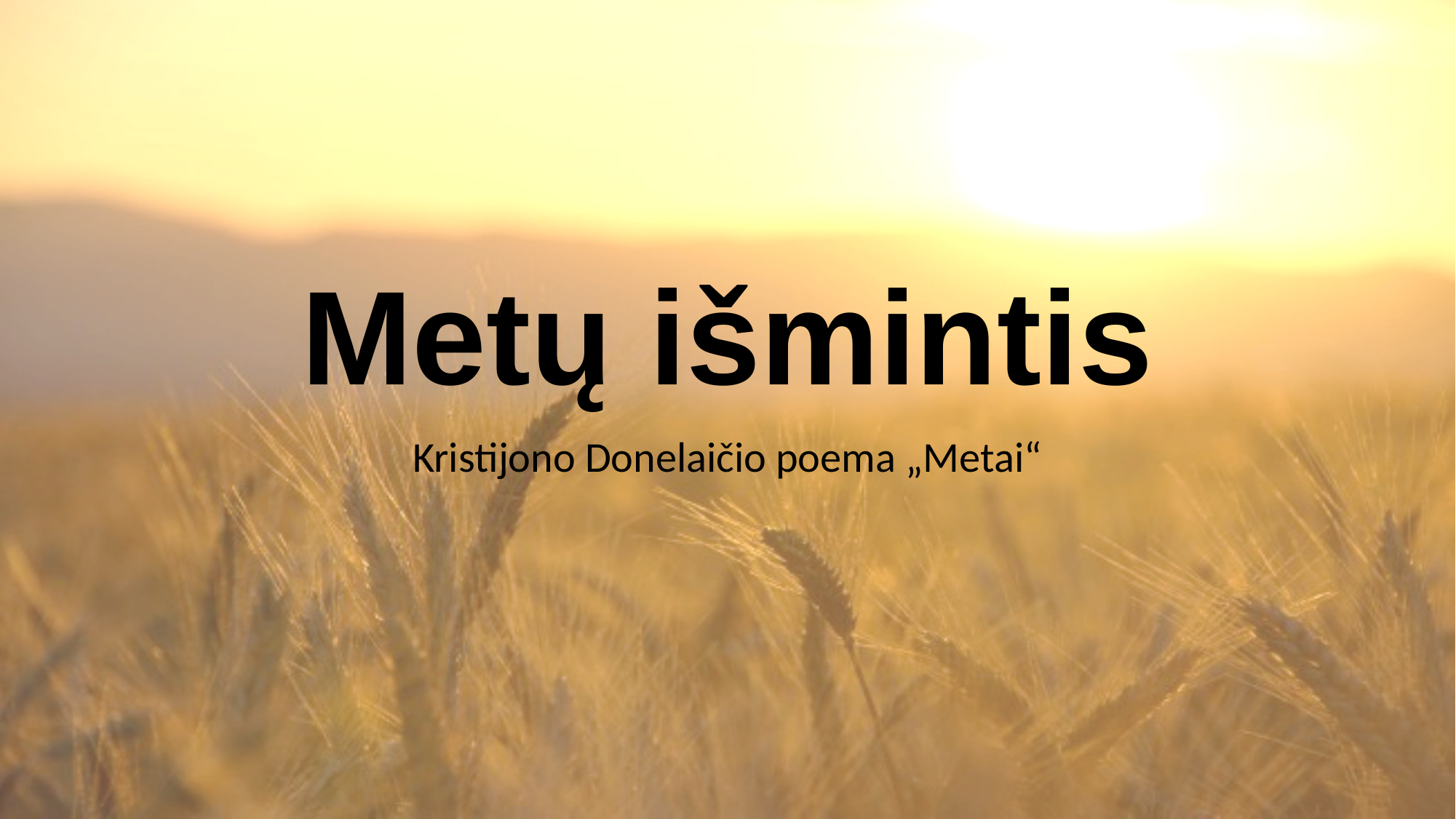

# Metų išmintis
Kristijono Donelaičio poema „Metai“